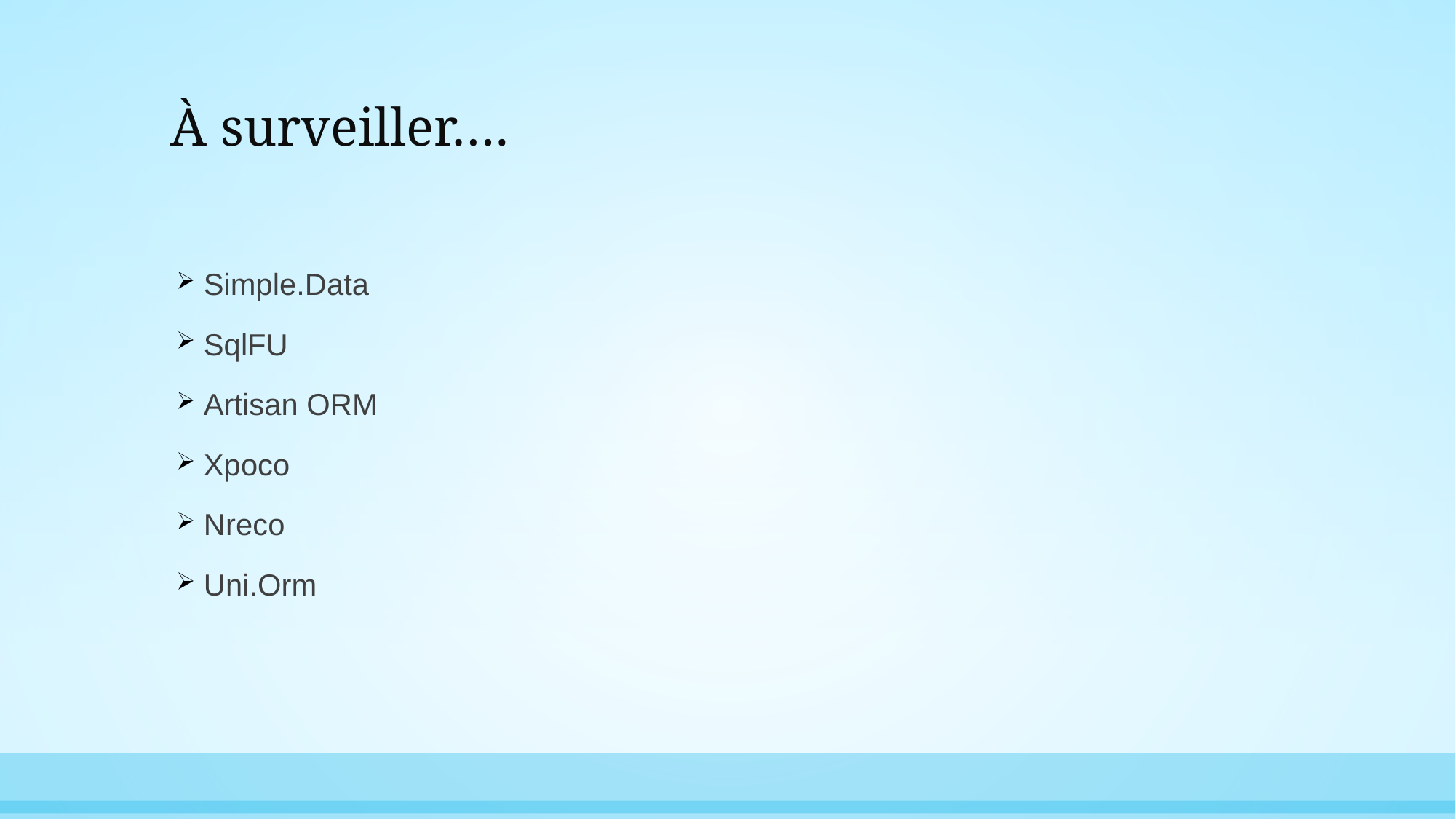

# À surveiller….

Simple.Data
SqlFU
Artisan ORM
Xpoco
Nreco
Uni.Orm